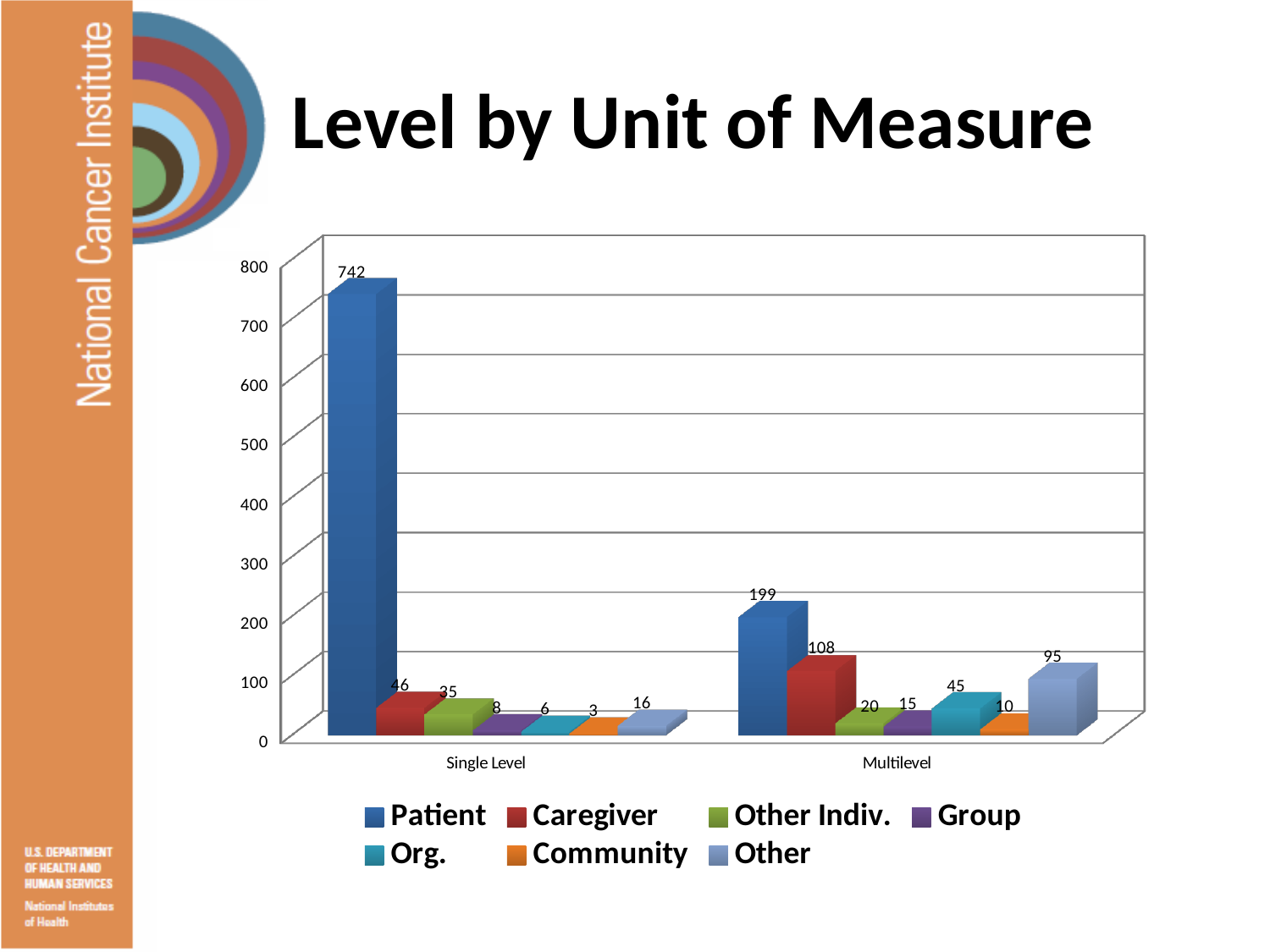

# Level by Unit of Measure

[unsupported chart]